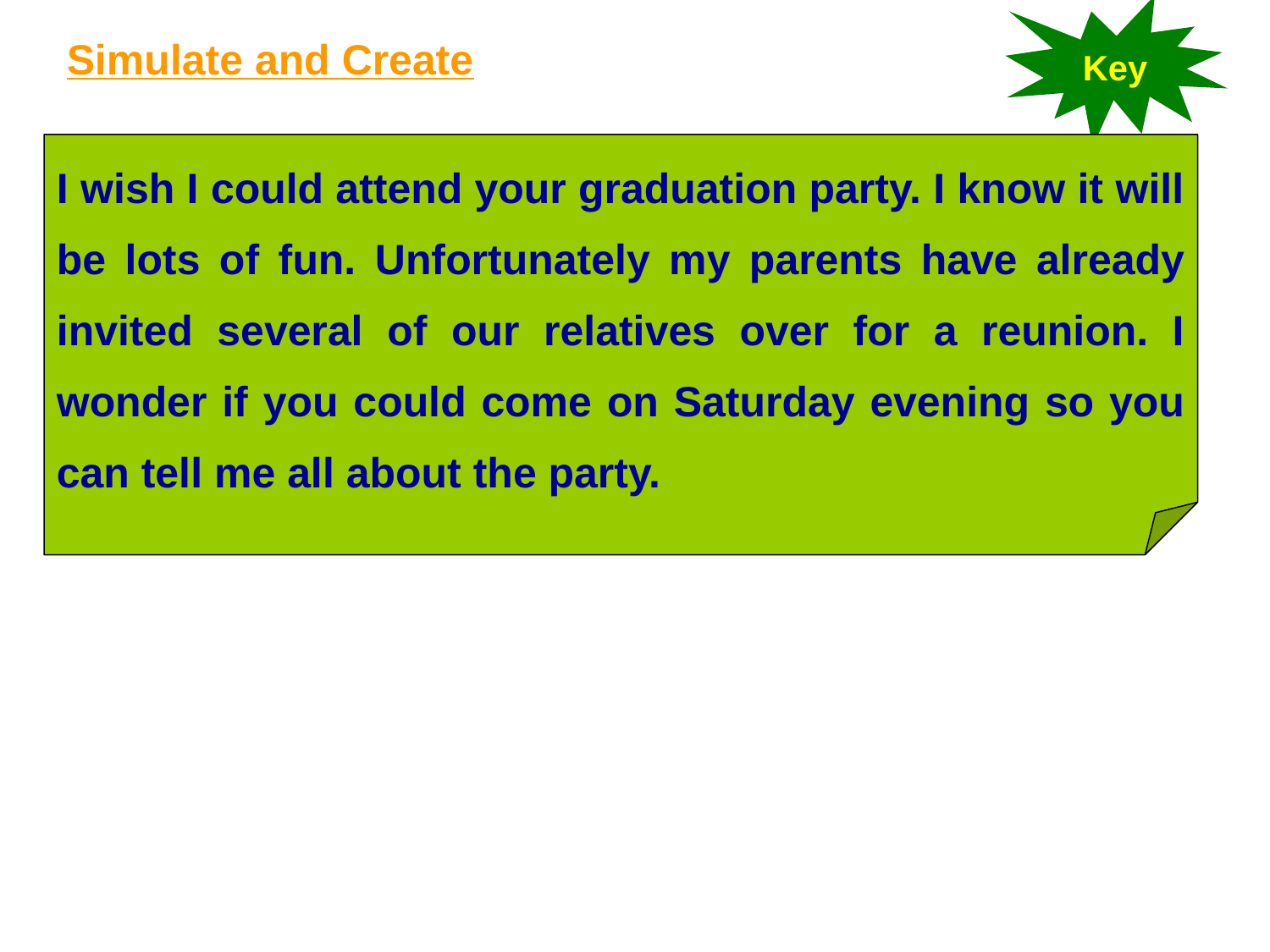

Key
Simulate and Create
I wish I could attend your graduation party. I know it will be lots of fun. Unfortunately my parents have already invited several of our relatives over for a reunion. I wonder if you could come on Saturday evening so you can tell me all about the party.